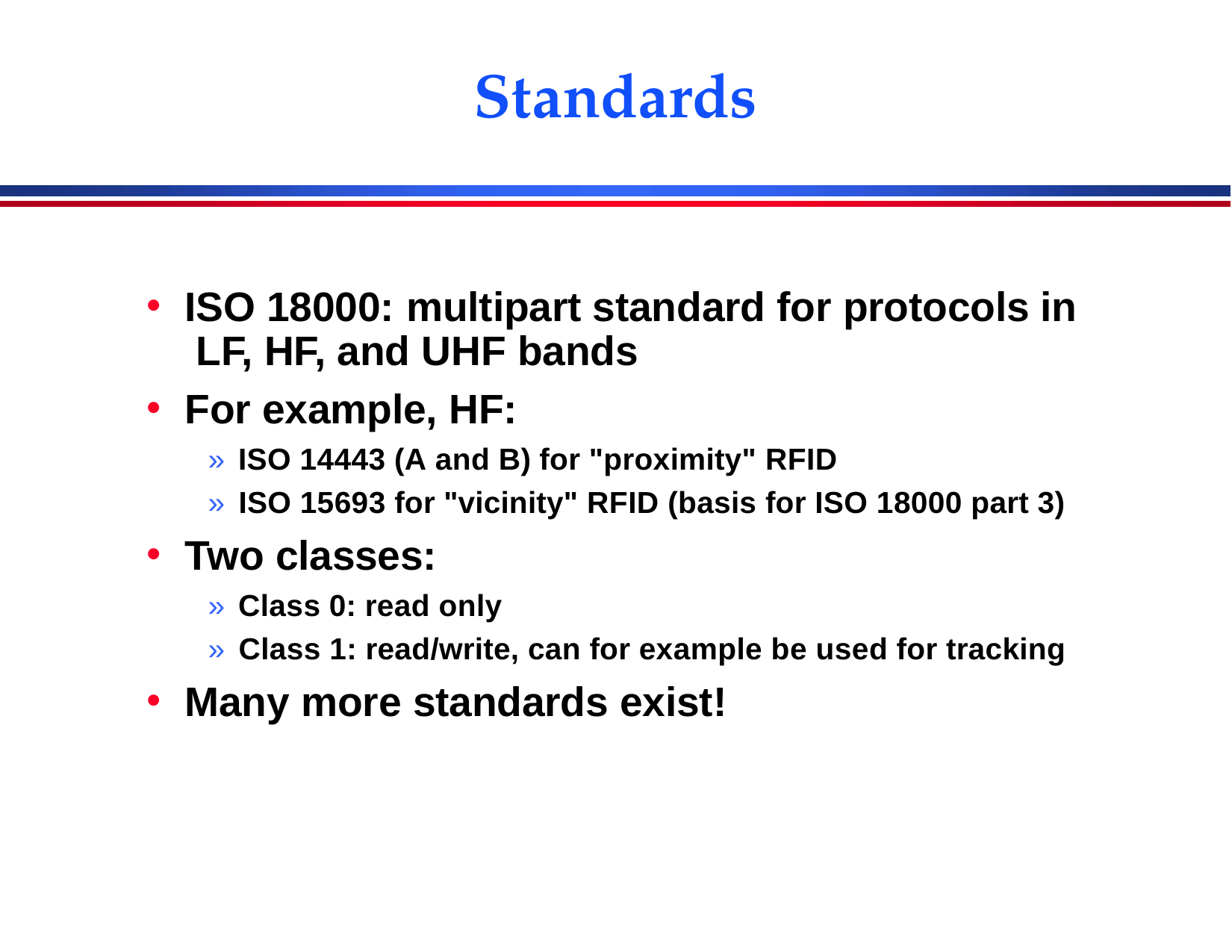

# Standards
ISO 18000: multipart standard for protocols in  LF, HF, and UHF bands
For example, HF:
» ISO 14443 (A and B) for "proximity" RFID
» ISO 15693 for "vicinity" RFID (basis for ISO 18000 part 3)
Two classes:
» Class 0: read only
» Class 1: read/write, can for example be used for tracking
Many more standards exist!